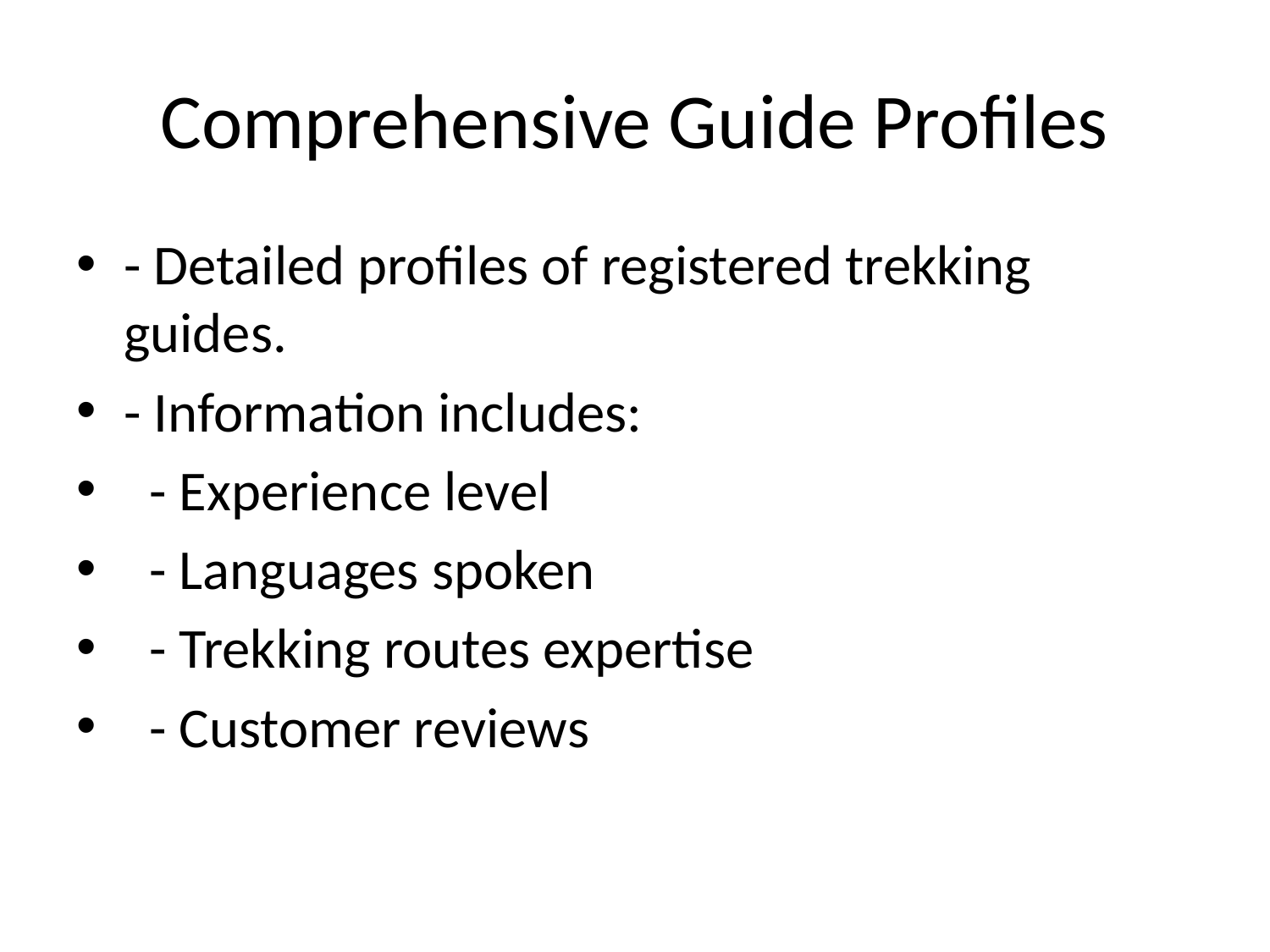

# Comprehensive Guide Profiles
- Detailed profiles of registered trekking guides.
- Information includes:
  - Experience level
  - Languages spoken
  - Trekking routes expertise
  - Customer reviews